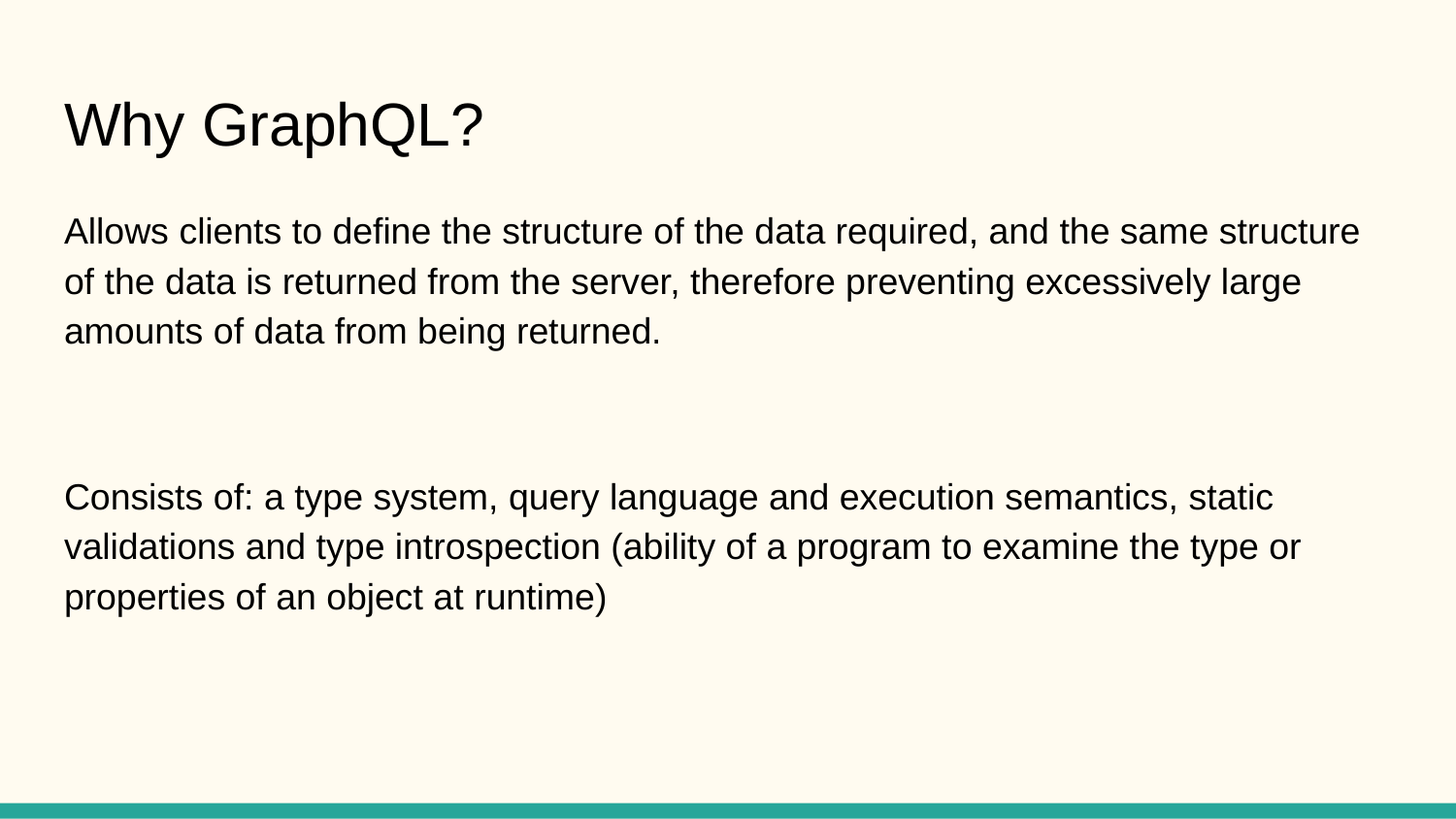

# Why GraphQL?
Allows clients to define the structure of the data required, and the same structure of the data is returned from the server, therefore preventing excessively large amounts of data from being returned.

Consists of: a type system, query language and execution semantics, static validations and type introspection (ability of a program to examine the type or properties of an object at runtime)